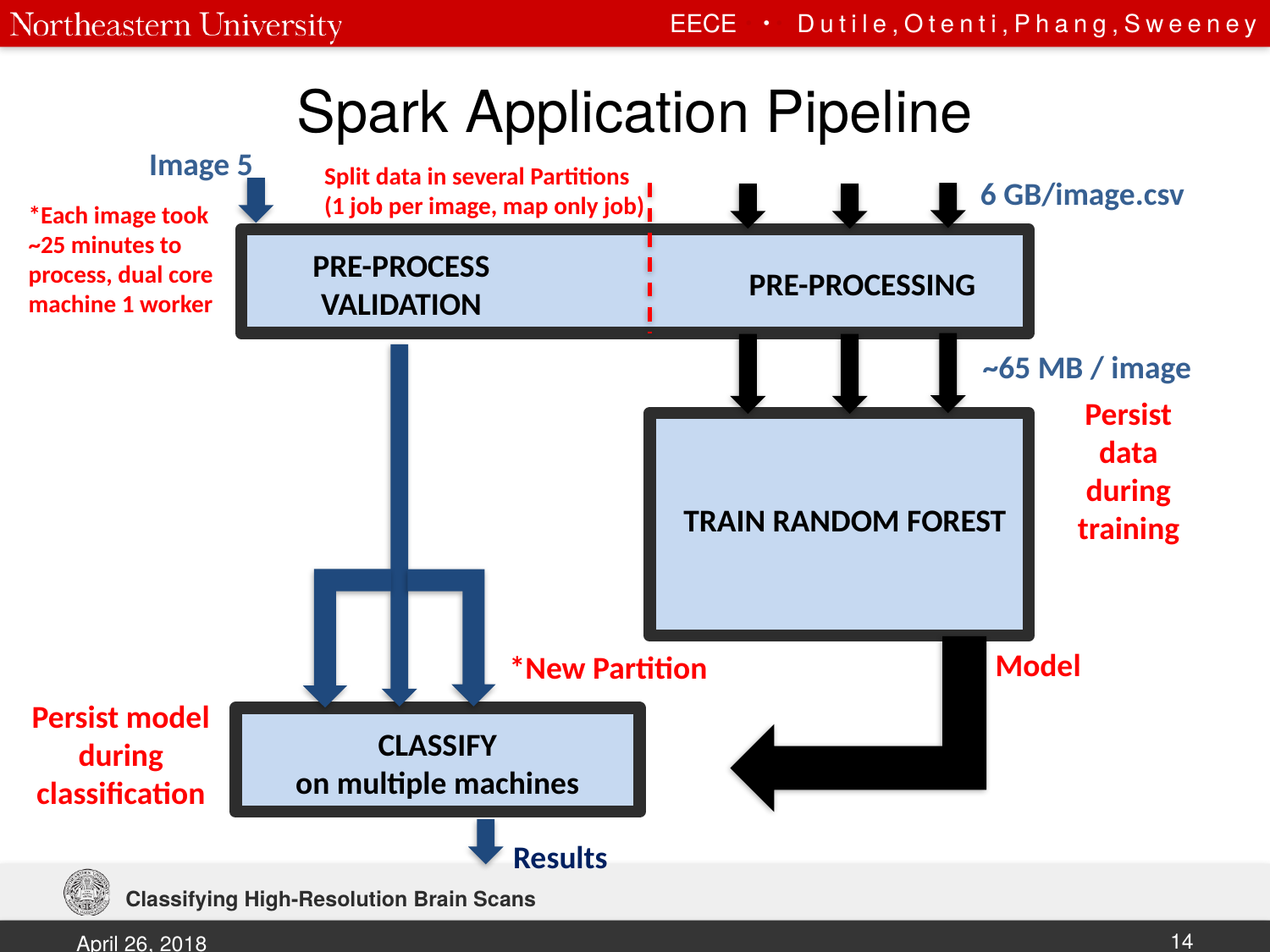

# Spark Application Pipeline
Image 5
Split data in several Partitions
(1 job per image, map only job)
6 GB/image.csv

*Each image took ~25 minutes to process, dual core machine 1 worker

PRE-PROCESS
VALIDATION
PRE-PROCESSING

~65 MB / image

Persist data during training

TRAIN RANDOM FOREST

Model
*New Partition
Persist model during classification

CLASSIFY
on multiple machines

Results
Classifying High-Resolution Brain Scans
April 26, 2018
14